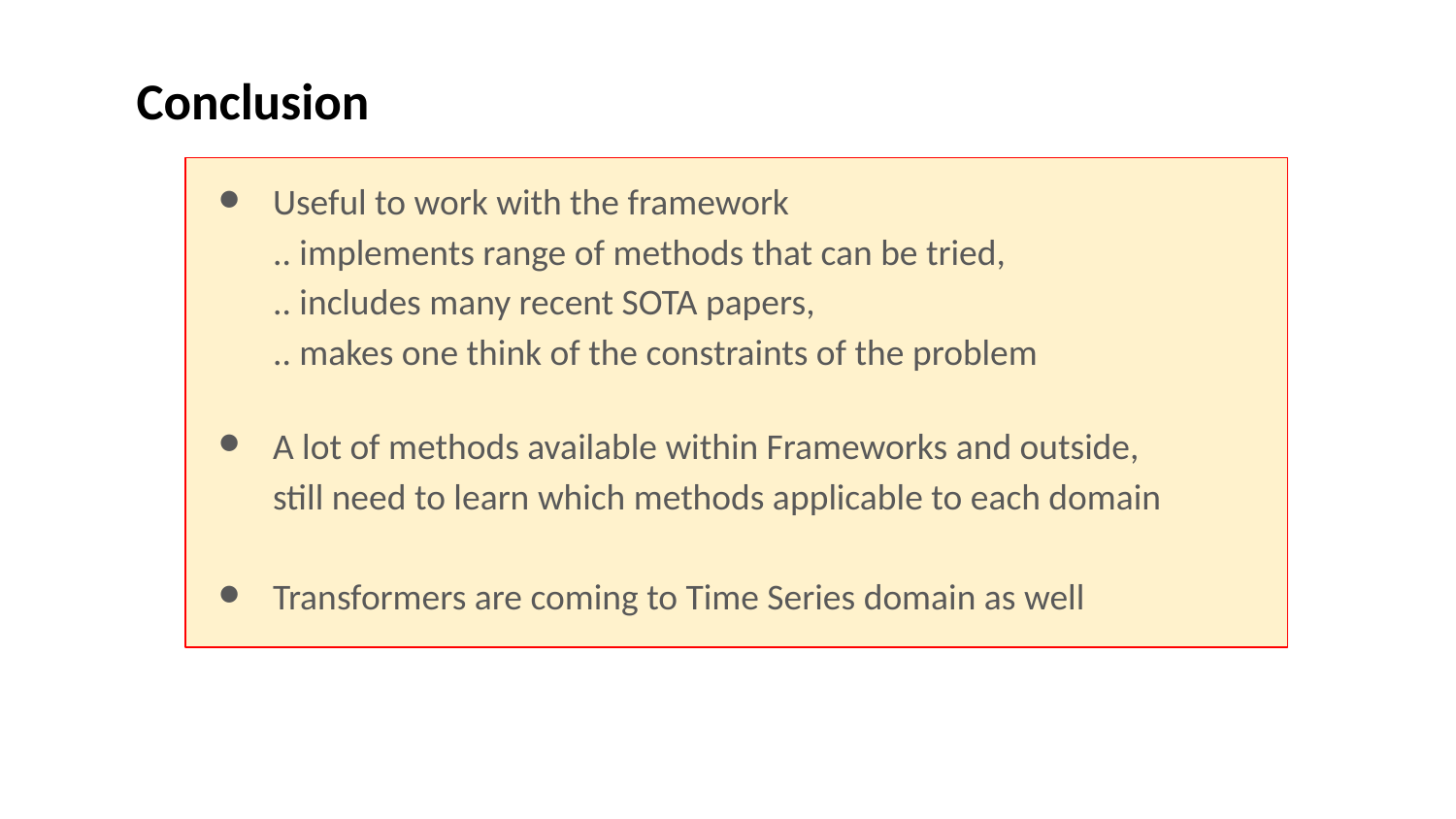

# Conclusion
Useful to work with the framework
.. implements range of methods that can be tried,
.. includes many recent SOTA papers,
.. makes one think of the constraints of the problem
A lot of methods available within Frameworks and outside,
still need to learn which methods applicable to each domain
Transformers are coming to Time Series domain as well